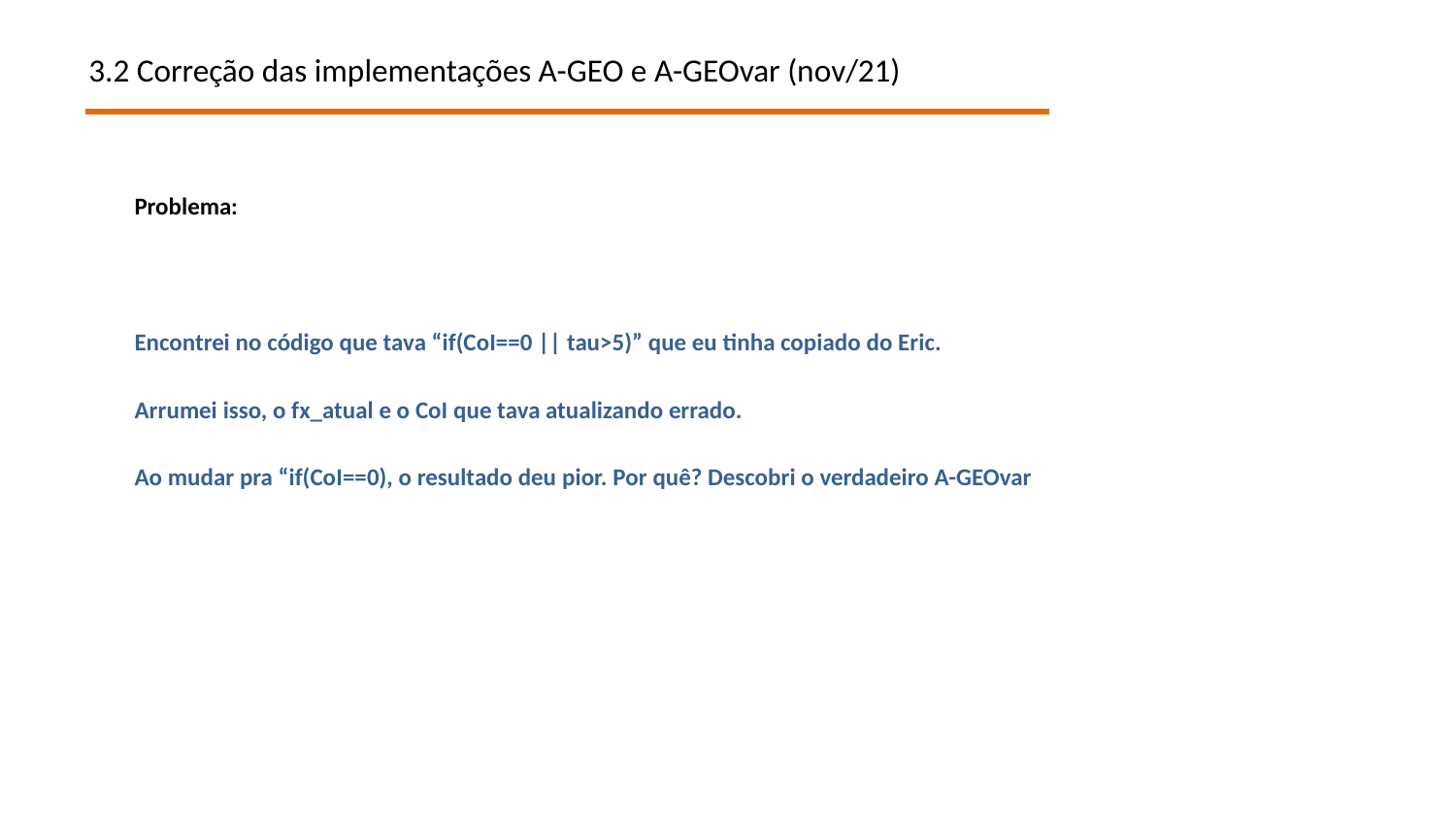

3.2 Correção das implementações A-GEO e A-GEOvar (nov/21)
Problema:

Encontrei no código que tava “if(CoI==0 || tau>5)” que eu tinha copiado do Eric.
Arrumei isso, o fx_atual e o CoI que tava atualizando errado.
Ao mudar pra “if(CoI==0), o resultado deu pior. Por quê? Descobri o verdadeiro A-GEOvar